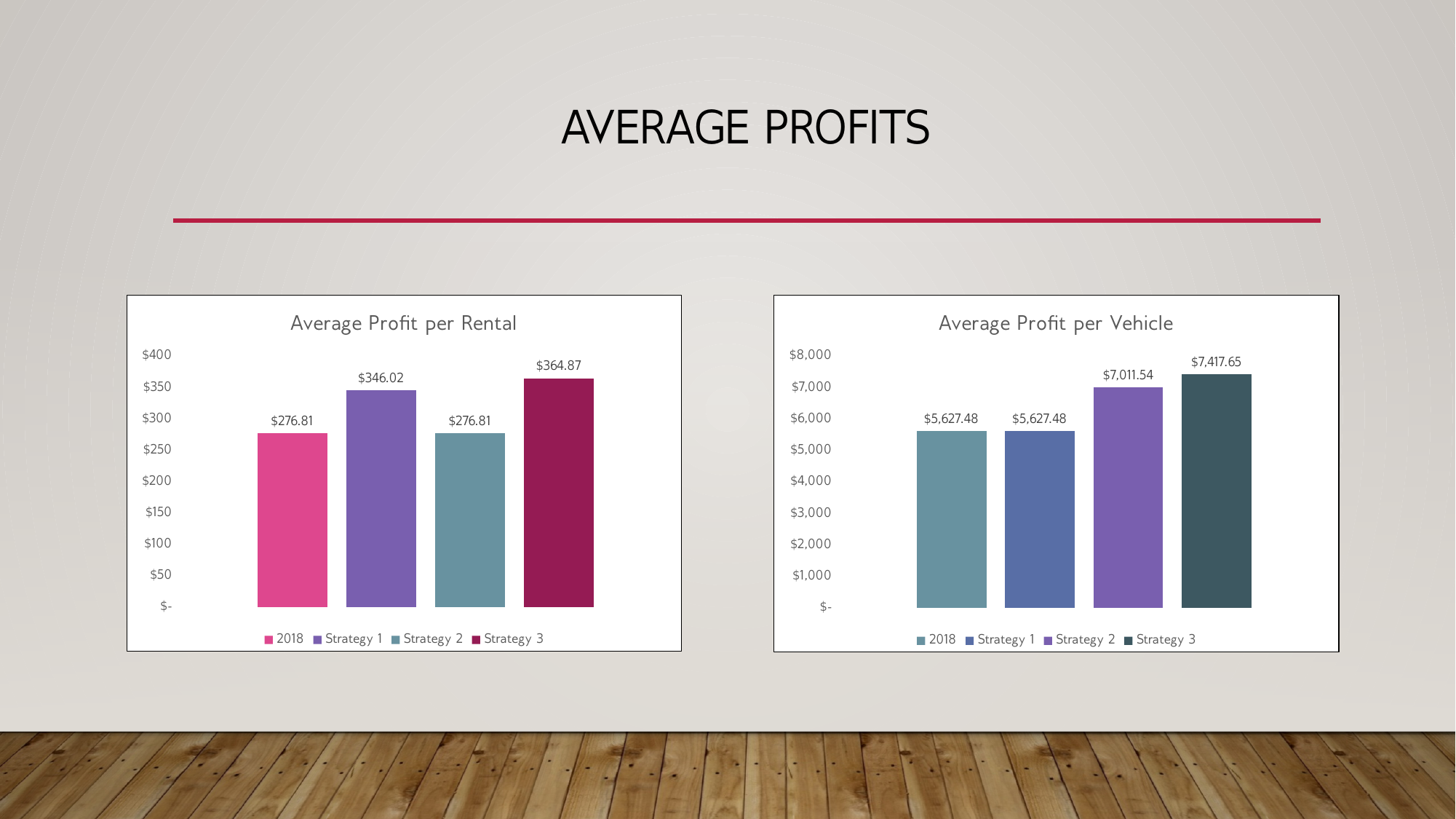

# Average profits

### Chart: Average Profit per Rental

| Category |  |  |  |  |
|---|---|---|---|---|
| Avg Profit per rental | 276.8133633389898 | 346.0167041737373 | 276.8133633389898 | 364.871474950195 |

### Chart: Average Profit per Vehicle

| Category |  |  |  |  |
|---|---|---|---|---|
| Avg Profit per vehicle | 5627.477269999995 | 5627.477269999995 | 7011.544086694943 | 7417.6546499999895 |